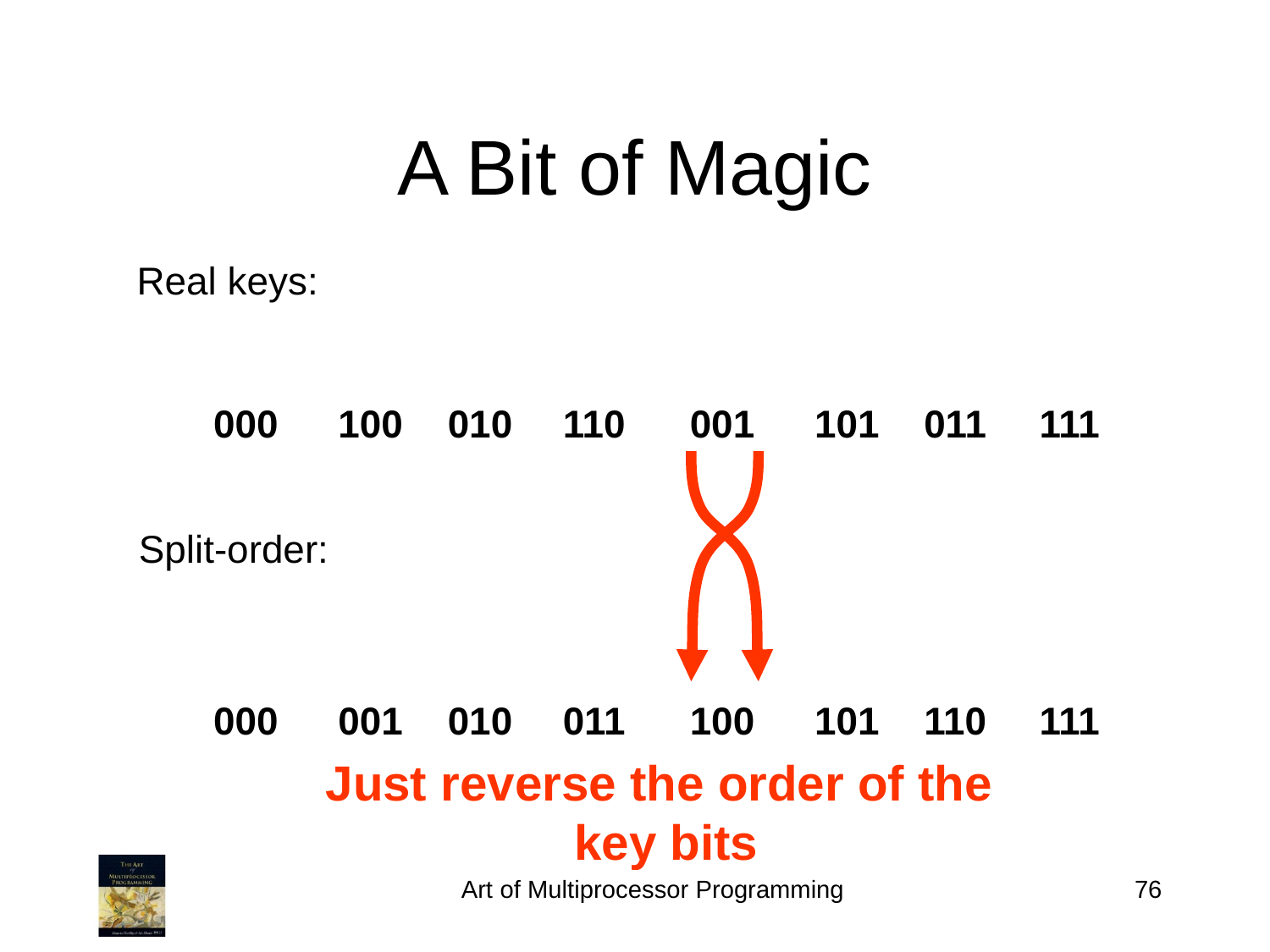

A Bit of Magic
Real keys:
000
100
010
110
001
101
011
111

Split-order:
000
001
010
011
100
101
110
111
Just reverse the order of the key bits
Art of Multiprocessor Programming
76